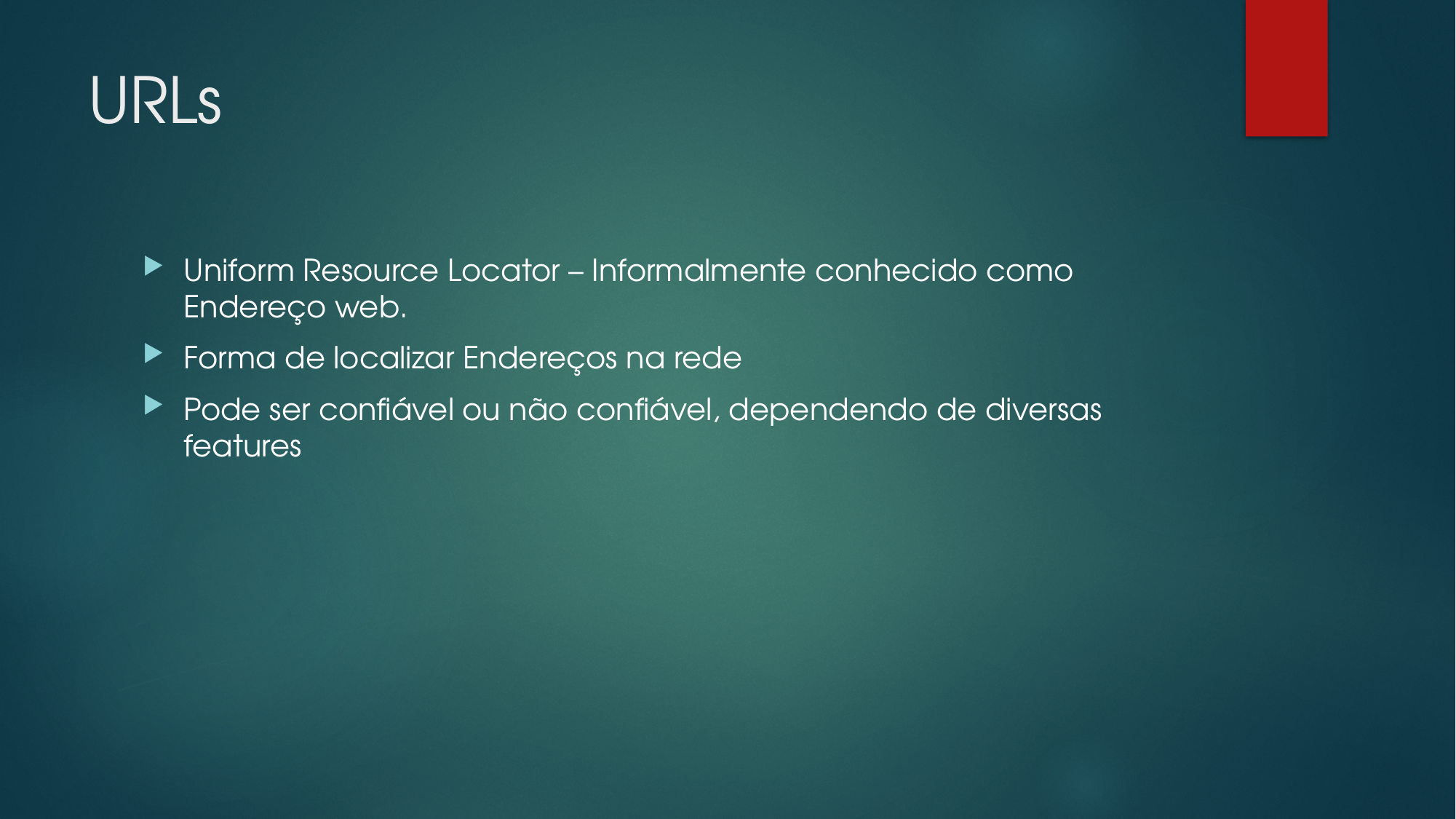

# URLs
Uniform Resource Locator – Informalmente conhecido como Endereço web.
Forma de localizar Endereços na rede
Pode ser confiável ou não confiável, dependendo de diversas features